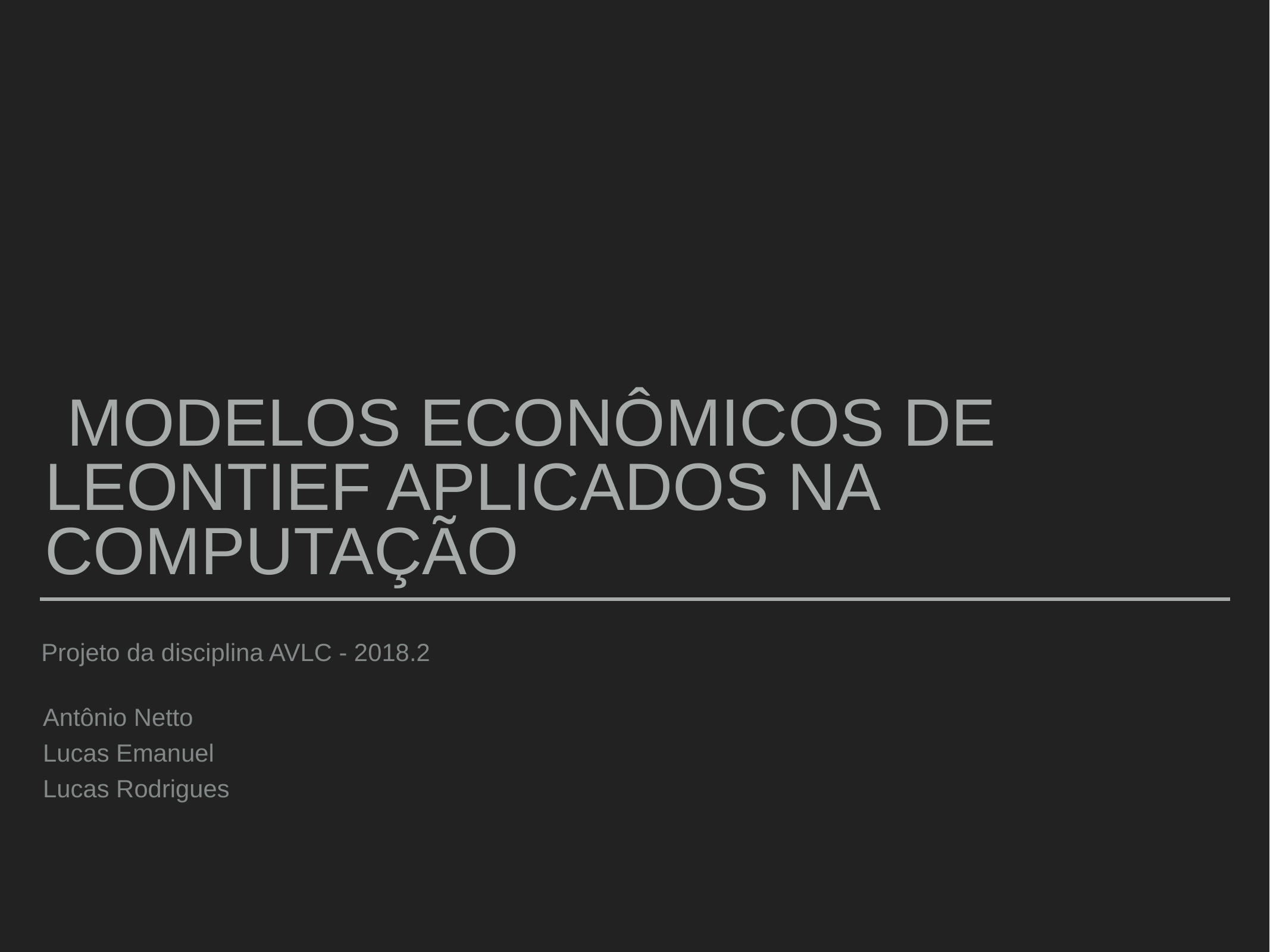

Modelos econômicos de Leontief aplicados NA computação
Projeto da disciplina AVLC - 2018.2
Antônio Netto
Lucas Emanuel
Lucas Rodrigues